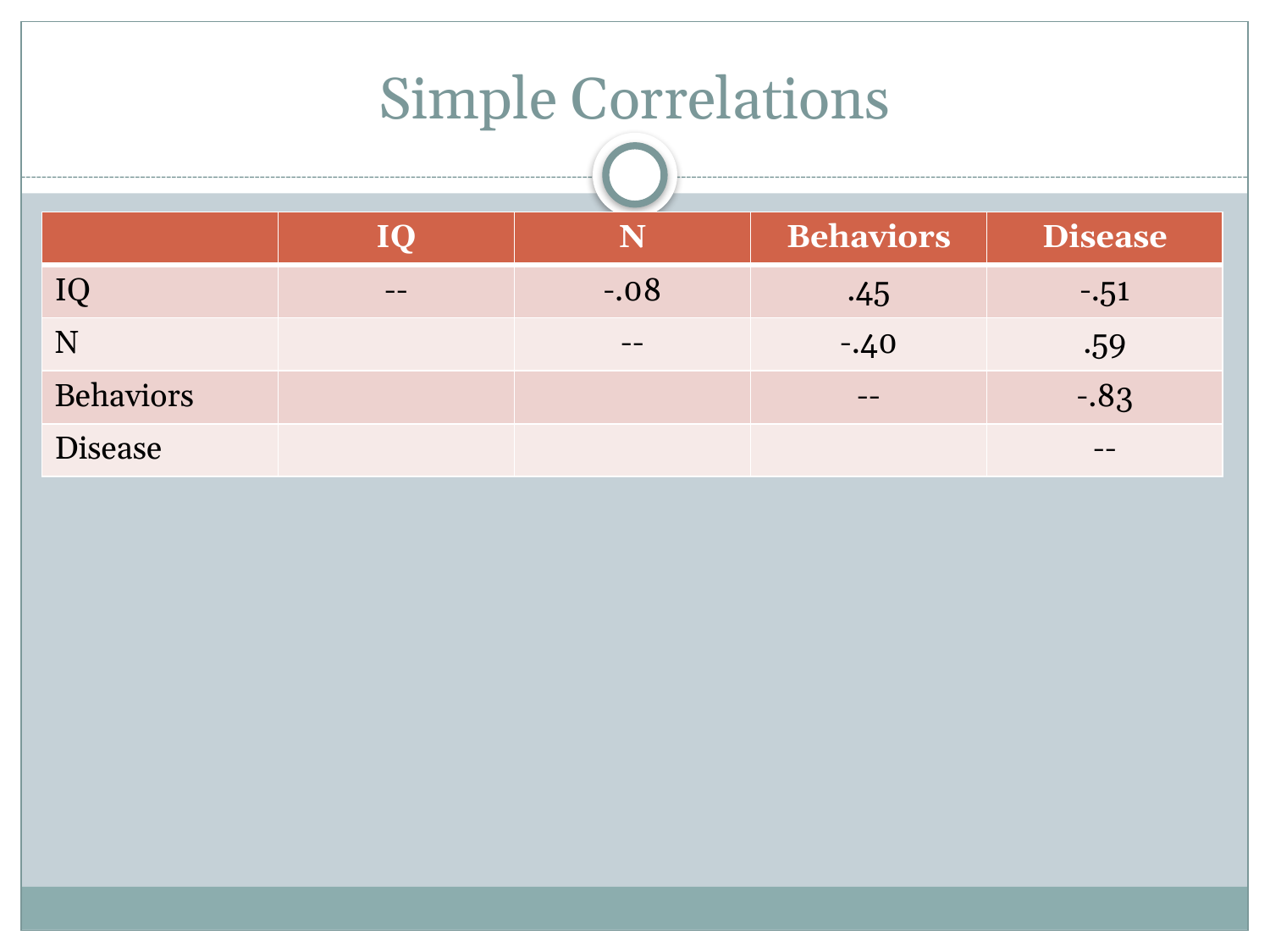

# Simple Correlations
|  | IQ | N | Behaviors | Disease |
| --- | --- | --- | --- | --- |
| IQ | -- | -.08 | .45 | -.51 |
| N |  | -- | -.40 | .59 |
| Behaviors |  |  | -- | -.83 |
| Disease |  |  |  | -- |